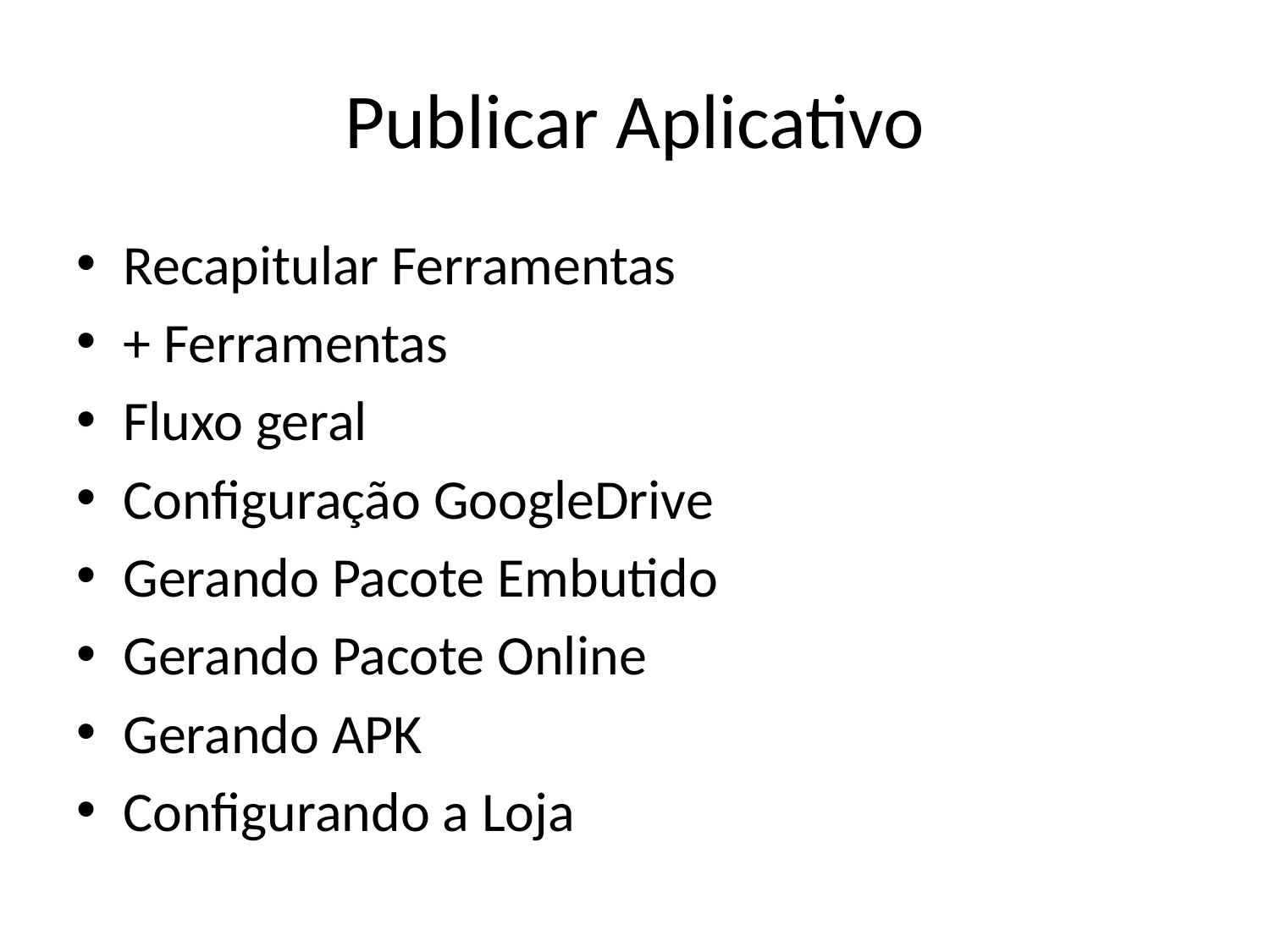

# Publicar Aplicativo
Recapitular Ferramentas
+ Ferramentas
Fluxo geral
Configuração GoogleDrive
Gerando Pacote Embutido
Gerando Pacote Online
Gerando APK
Configurando a Loja